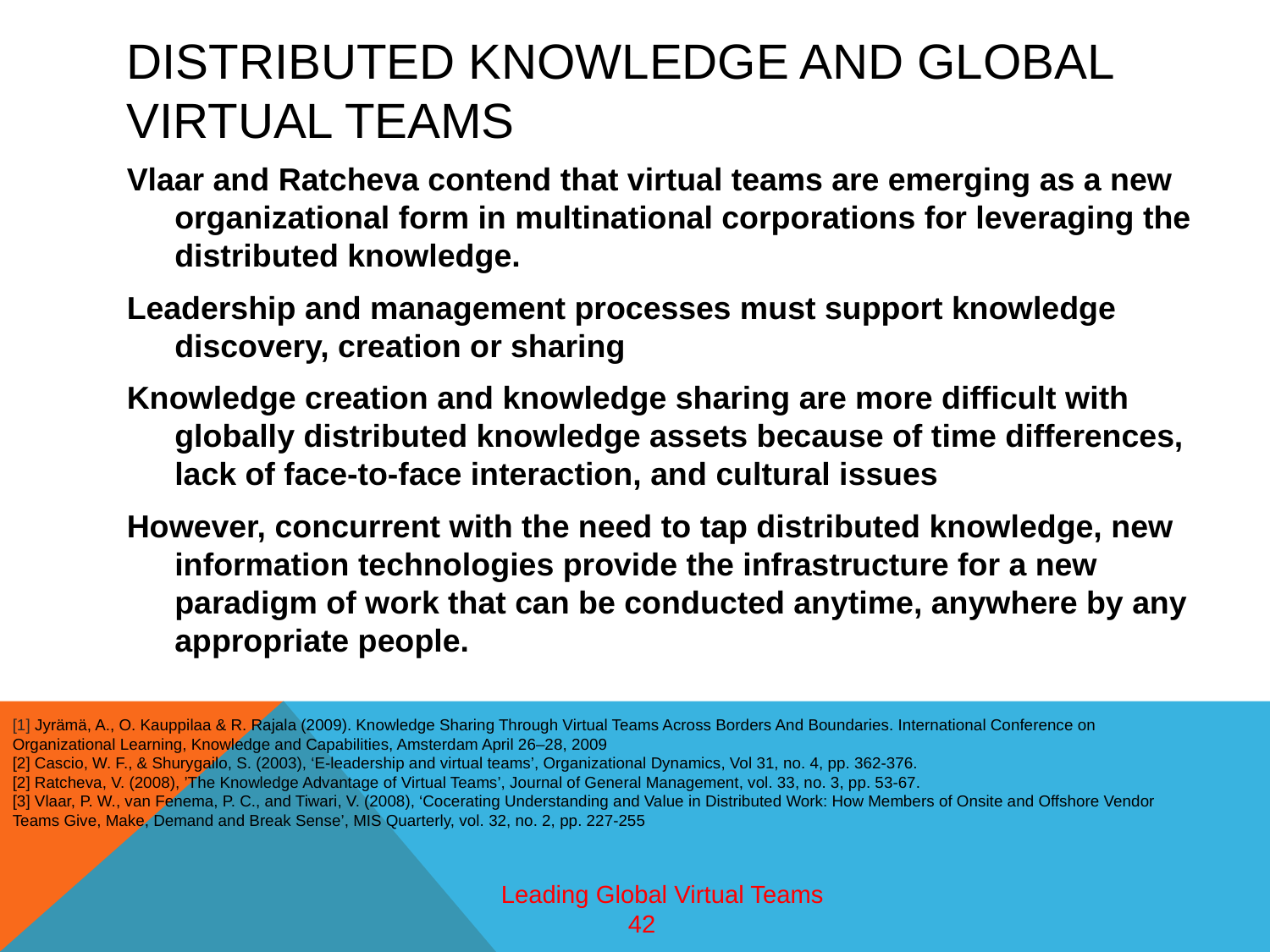

# Distributed knowledge and Global virtual teams
Vlaar and Ratcheva contend that virtual teams are emerging as a new organizational form in multinational corporations for leveraging the distributed knowledge.
Leadership and management processes must support knowledge discovery, creation or sharing
Knowledge creation and knowledge sharing are more difficult with globally distributed knowledge assets because of time differences, lack of face-to-face interaction, and cultural issues
However, concurrent with the need to tap distributed knowledge, new information technologies provide the infrastructure for a new paradigm of work that can be conducted anytime, anywhere by any appropriate people.

[1] Jyrämä, A., O. Kauppilaa & R. Rajala (2009). Knowledge Sharing Through Virtual Teams Across Borders And Boundaries. International Conference on Organizational Learning, Knowledge and Capabilities, Amsterdam April 26–28, 2009
[2] Cascio, W. F., & Shurygailo, S. (2003), ‘E-leadership and virtual teams’, Organizational Dynamics, Vol 31, no. 4, pp. 362-376.
[2] Ratcheva, V. (2008), ’The Knowledge Advantage of Virtual Teams’, Journal of General Management, vol. 33, no. 3, pp. 53-67.
[3] Vlaar, P. W., van Fenema, P. C., and Tiwari, V. (2008), ‘Cocerating Understanding and Value in Distributed Work: How Members of Onsite and Offshore Vendor Teams Give, Make, Demand and Break Sense’, MIS Quarterly, vol. 32, no. 2, pp. 227-255